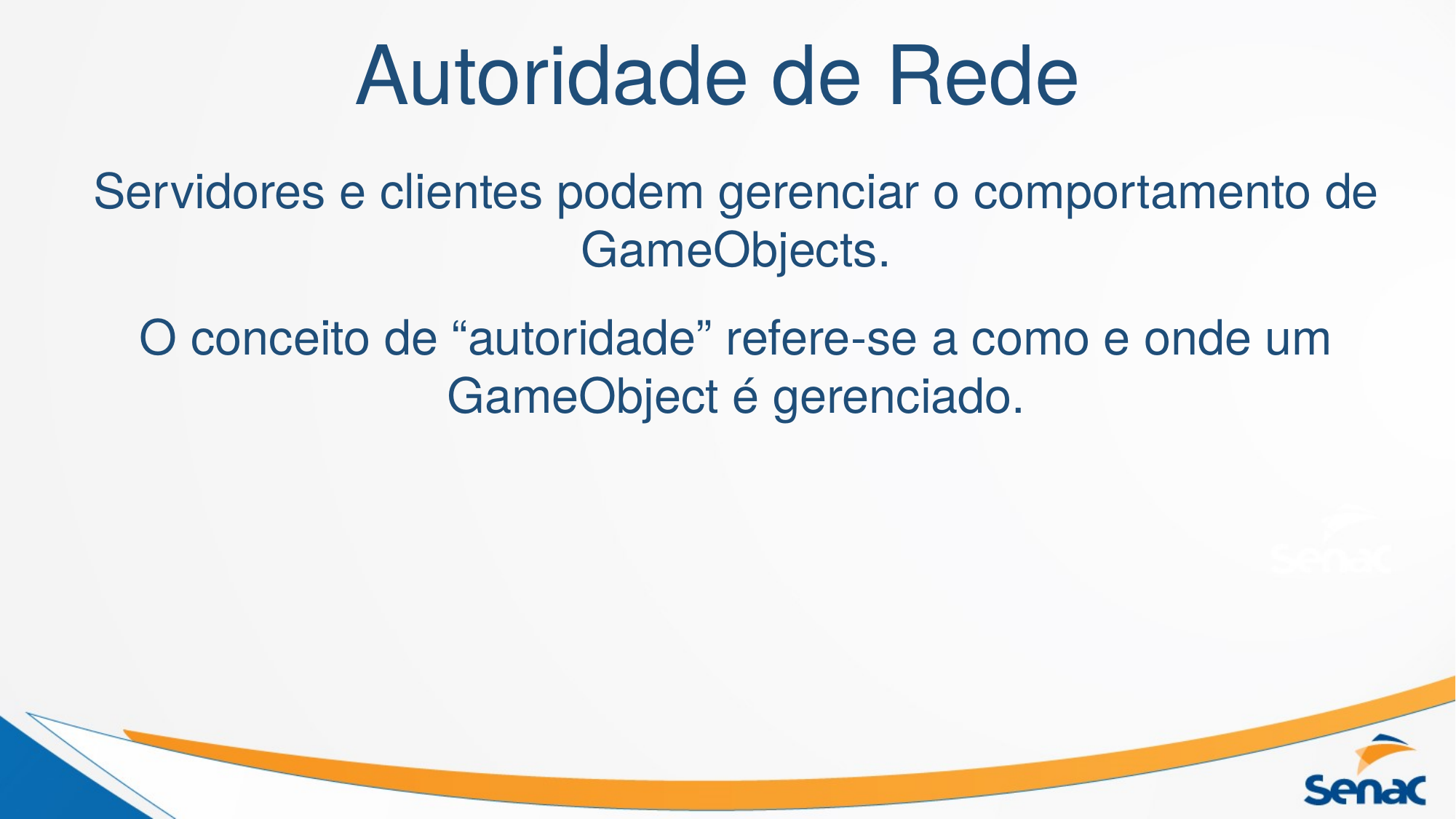

# Autoridade de Rede
Servidores e clientes podem gerenciar o comportamento de GameObjects.
O conceito de “autoridade” refere-se a como e onde um GameObject é gerenciado.